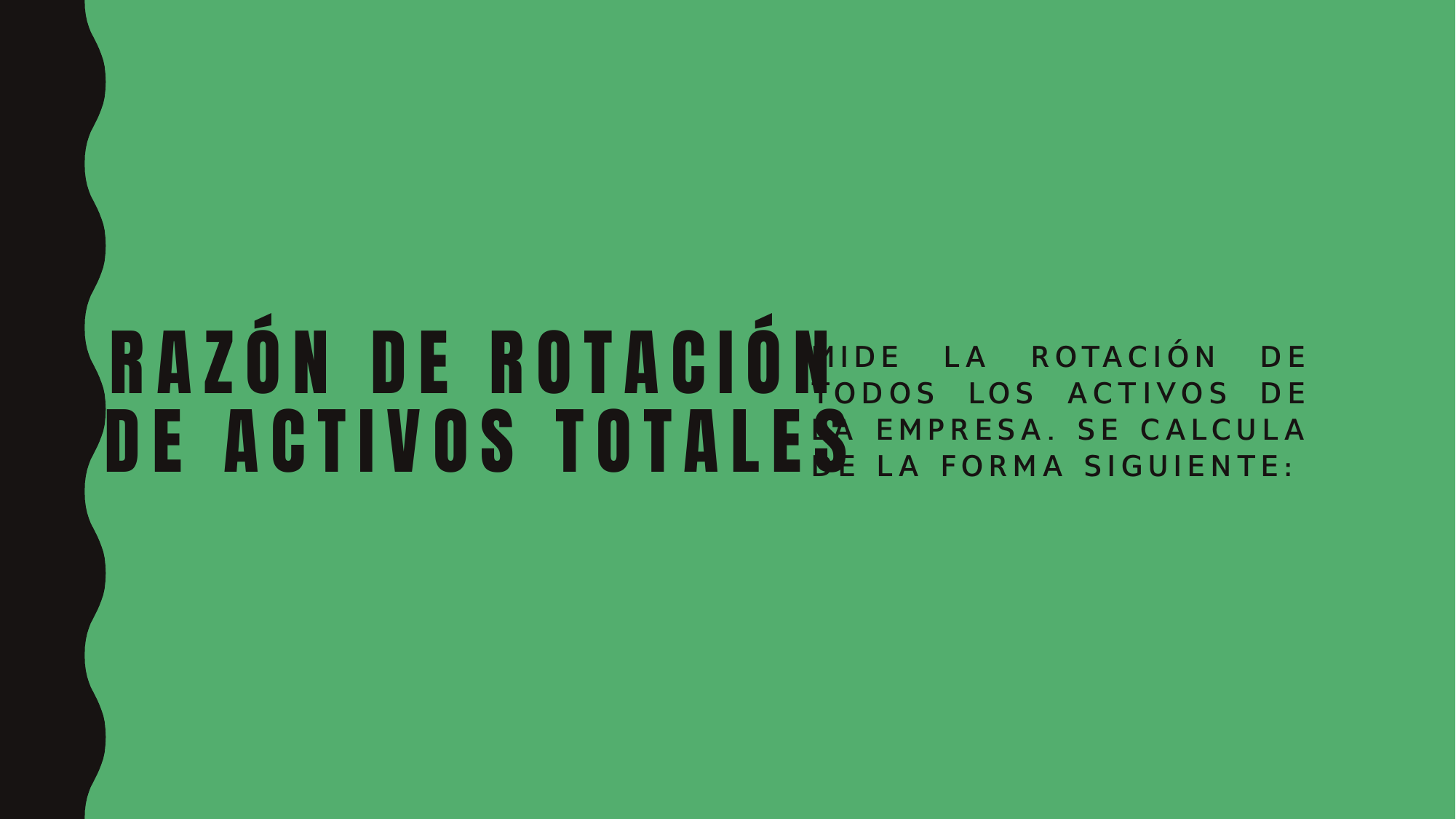

# Razón de rotación de activos totales
Mide la rotación de todos los activos de la empresa. Se calcula de la forma siguiente: